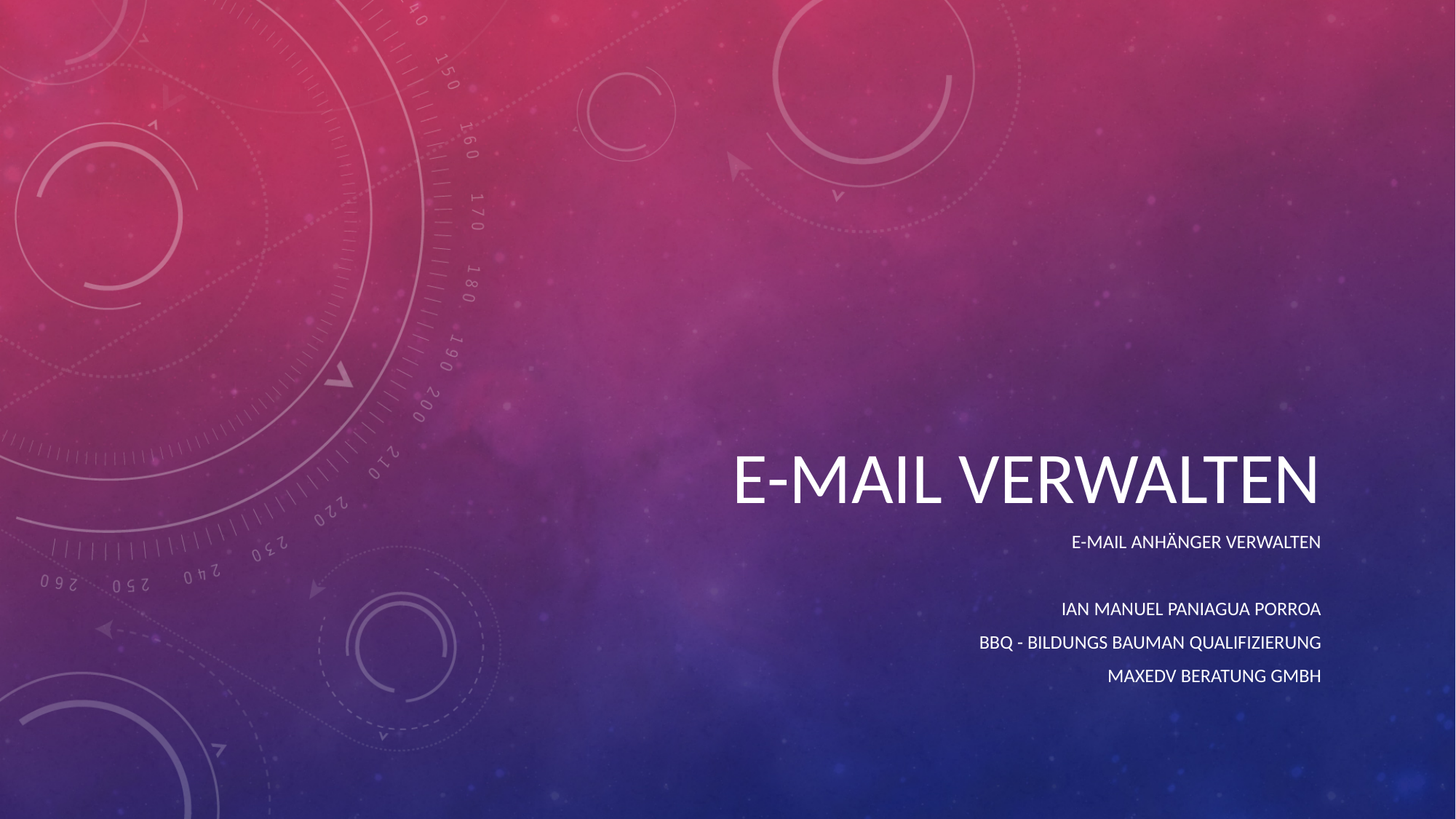

# E-Mail Verwalten
E-Mail Anhänger Verwalten

Ian Manuel paniagua porroa
BBQ - Bildungs Bauman qualifizierung
Maxedv beratung gmbh